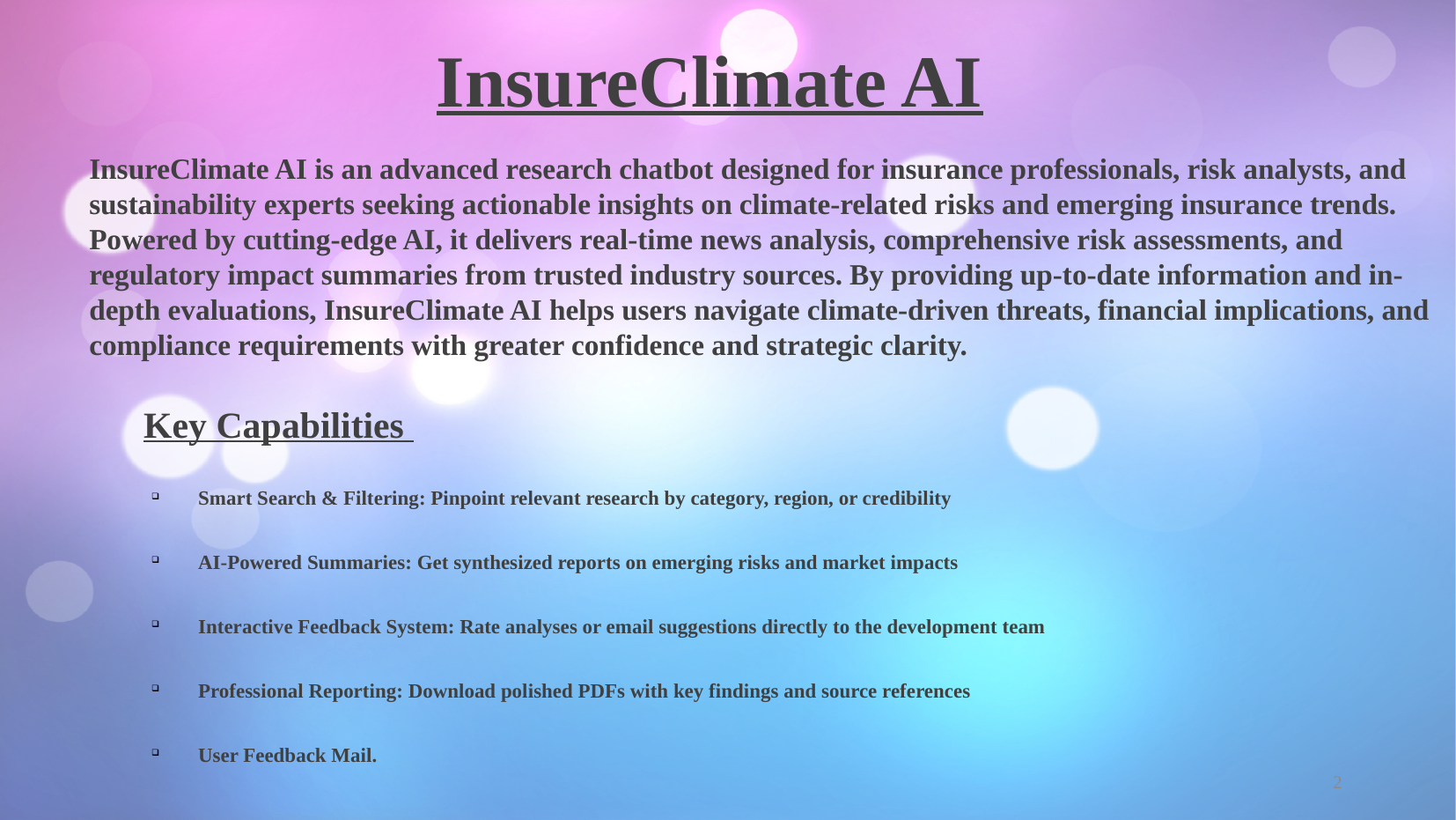

# InsureClimate AI
InsureClimate AI is an advanced research chatbot designed for insurance professionals, risk analysts, and sustainability experts seeking actionable insights on climate-related risks and emerging insurance trends. Powered by cutting-edge AI, it delivers real-time news analysis, comprehensive risk assessments, and regulatory impact summaries from trusted industry sources. By providing up-to-date information and in-depth evaluations, InsureClimate AI helps users navigate climate-driven threats, financial implications, and compliance requirements with greater confidence and strategic clarity.
Key Capabilities
Smart Search & Filtering: Pinpoint relevant research by category, region, or credibility
AI-Powered Summaries: Get synthesized reports on emerging risks and market impacts
Interactive Feedback System: Rate analyses or email suggestions directly to the development team
Professional Reporting: Download polished PDFs with key findings and source references
User Feedback Mail.
2